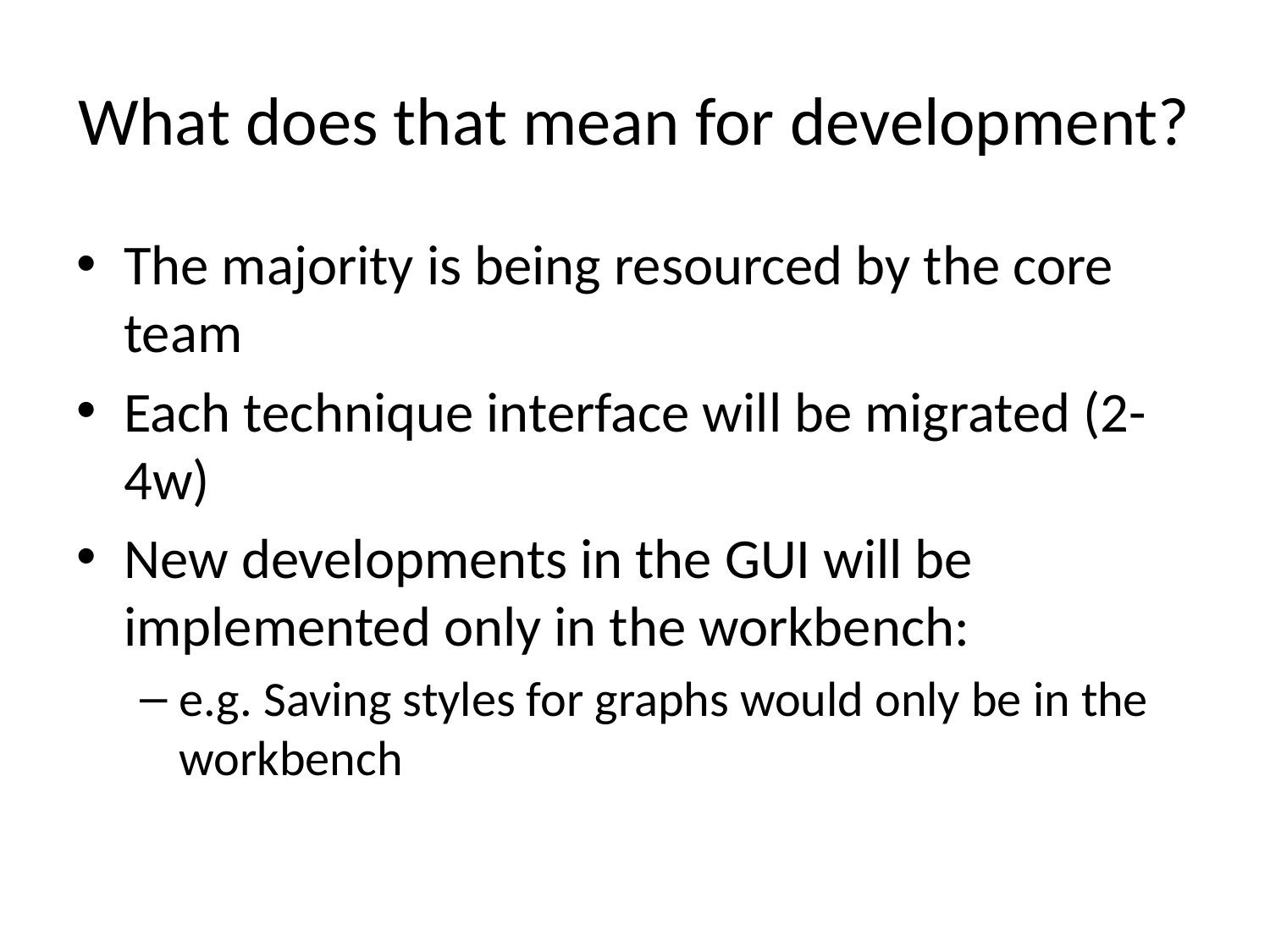

# What does that mean for development?
The majority is being resourced by the core team
Each technique interface will be migrated (2-4w)
New developments in the GUI will be implemented only in the workbench:
e.g. Saving styles for graphs would only be in the workbench